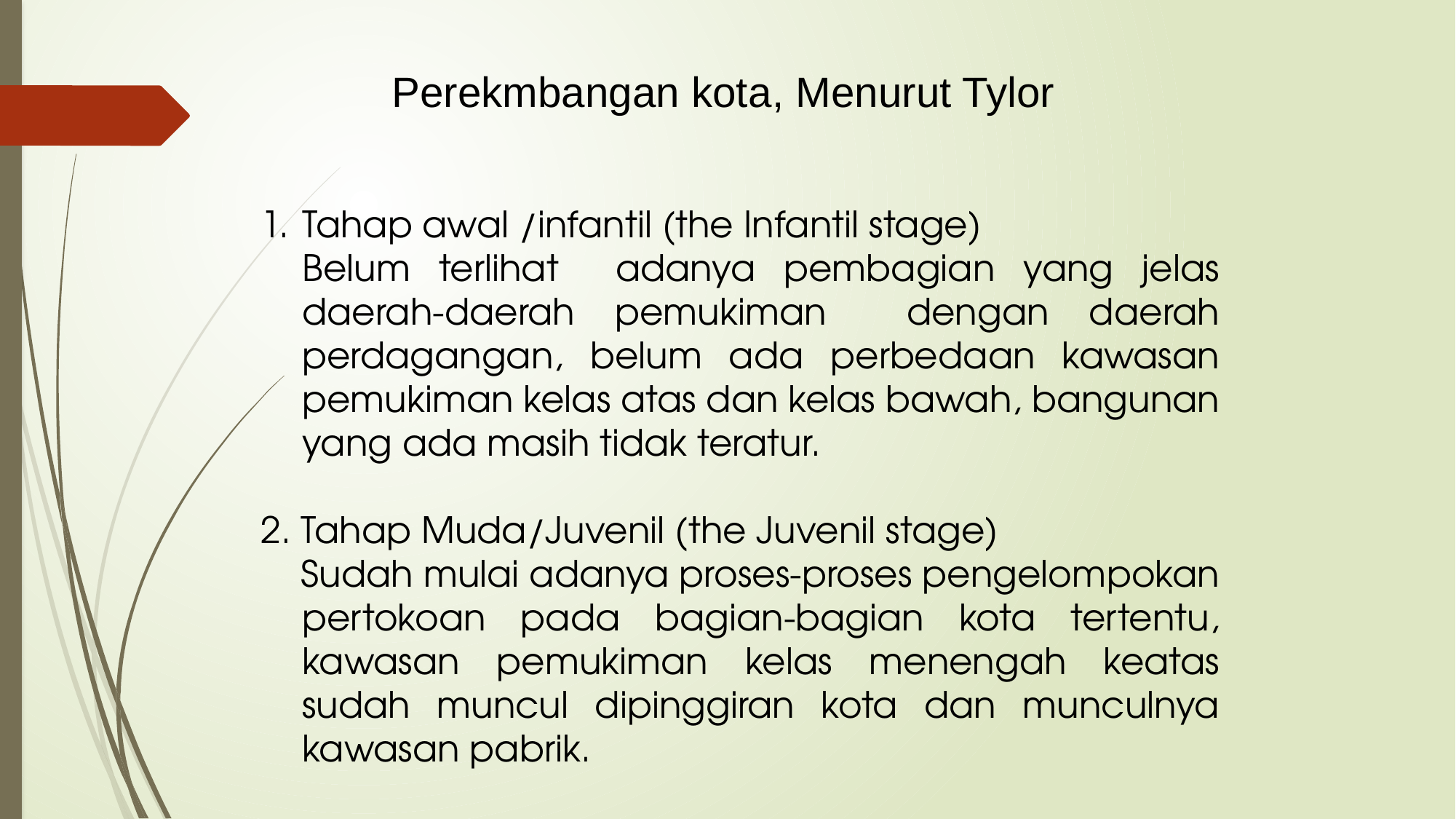

Perekmbangan kota, Menurut Tylor
Tahap awal /infantil (the Infantil stage)
Belum terlihat  adanya pembagian yang jelas daerah-daerah pemukiman  dengan daerah perdagangan, belum ada perbedaan kawasan pemukiman kelas atas dan kelas bawah, bangunan yang ada masih tidak teratur.

2. Tahap Muda/Juvenil (the Juvenil stage)
    Sudah mulai adanya proses-proses pengelompokan pertokoan pada bagian-bagian kota tertentu, kawasan pemukiman kelas menengah keatas sudah muncul dipinggiran kota dan munculnya kawasan pabrik.